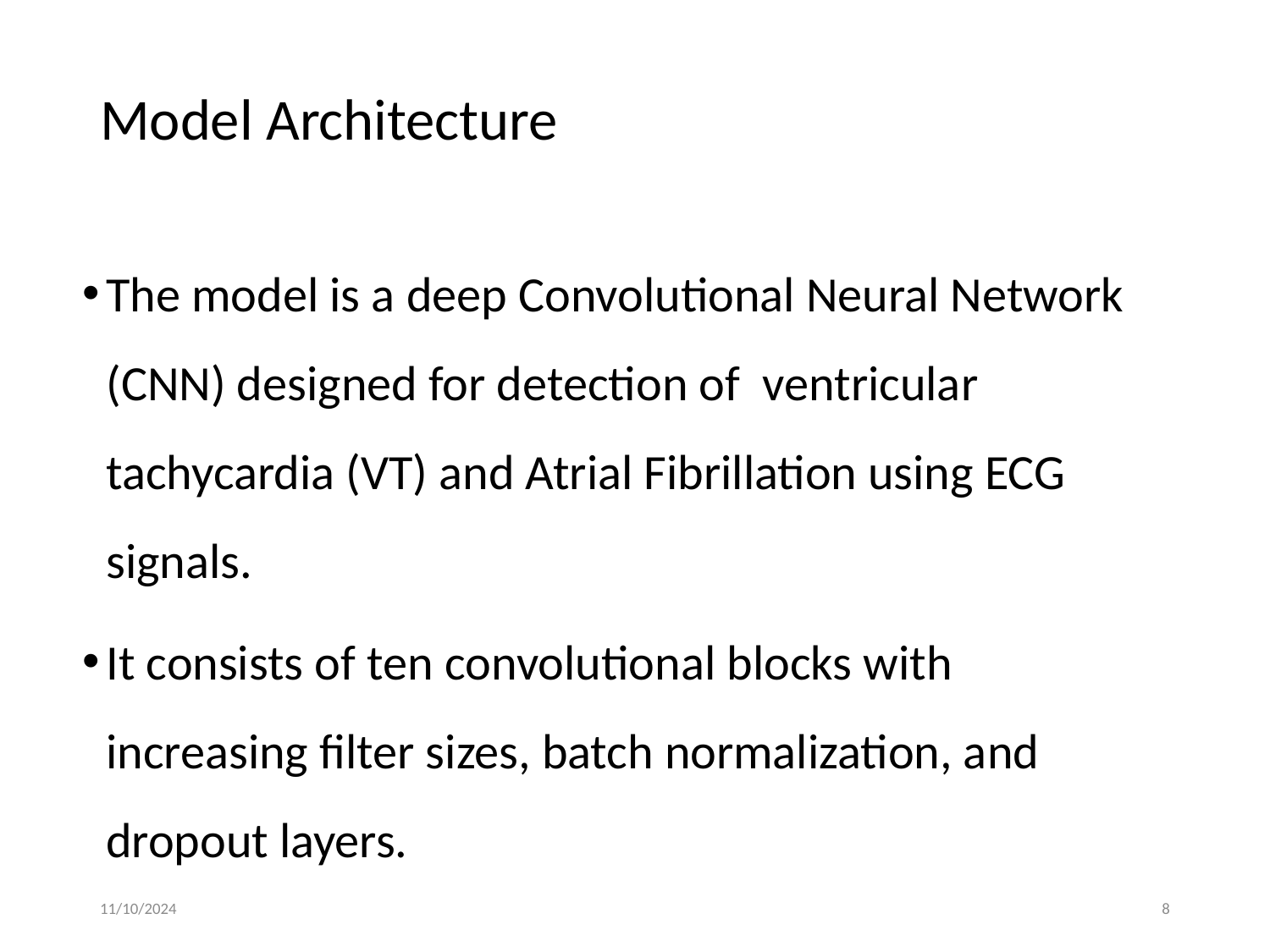

# Model Architecture
The model is a deep Convolutional Neural Network (CNN) designed for detection of  ventricular tachycardia (VT) and Atrial Fibrillation using ECG signals.
It consists of ten convolutional blocks with increasing filter sizes, batch normalization, and dropout layers.
11/10/2024
8